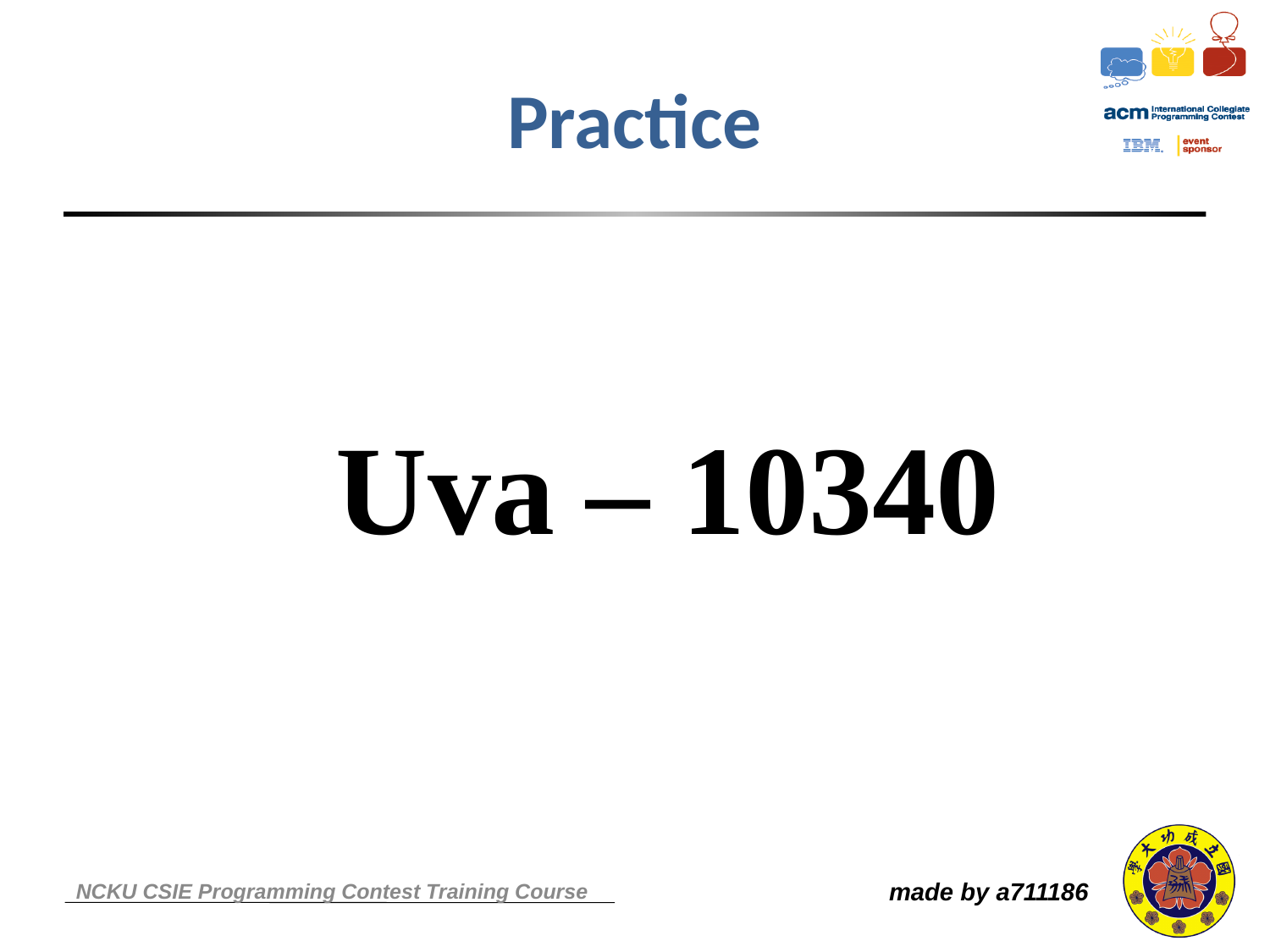

# Practice
Uva – 10340
made by a711186